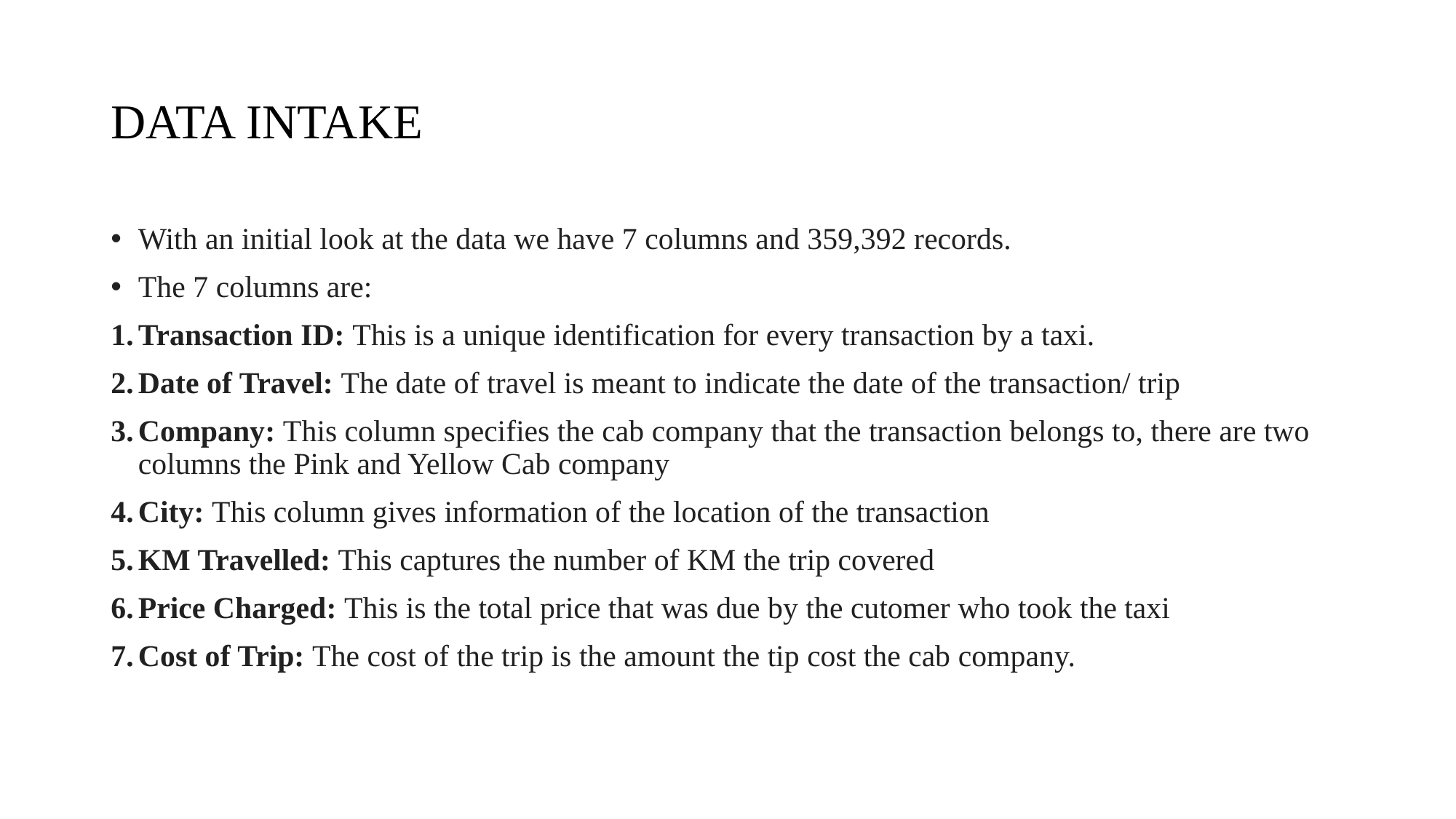

# DATA INTAKE
With an initial look at the data we have 7 columns and 359,392 records.
The 7 columns are:
Transaction ID: This is a unique identification for every transaction by a taxi.
Date of Travel: The date of travel is meant to indicate the date of the transaction/ trip
Company: This column specifies the cab company that the transaction belongs to, there are two columns the Pink and Yellow Cab company
City: This column gives information of the location of the transaction
KM Travelled: This captures the number of KM the trip covered
Price Charged: This is the total price that was due by the cutomer who took the taxi
Cost of Trip: The cost of the trip is the amount the tip cost the cab company.